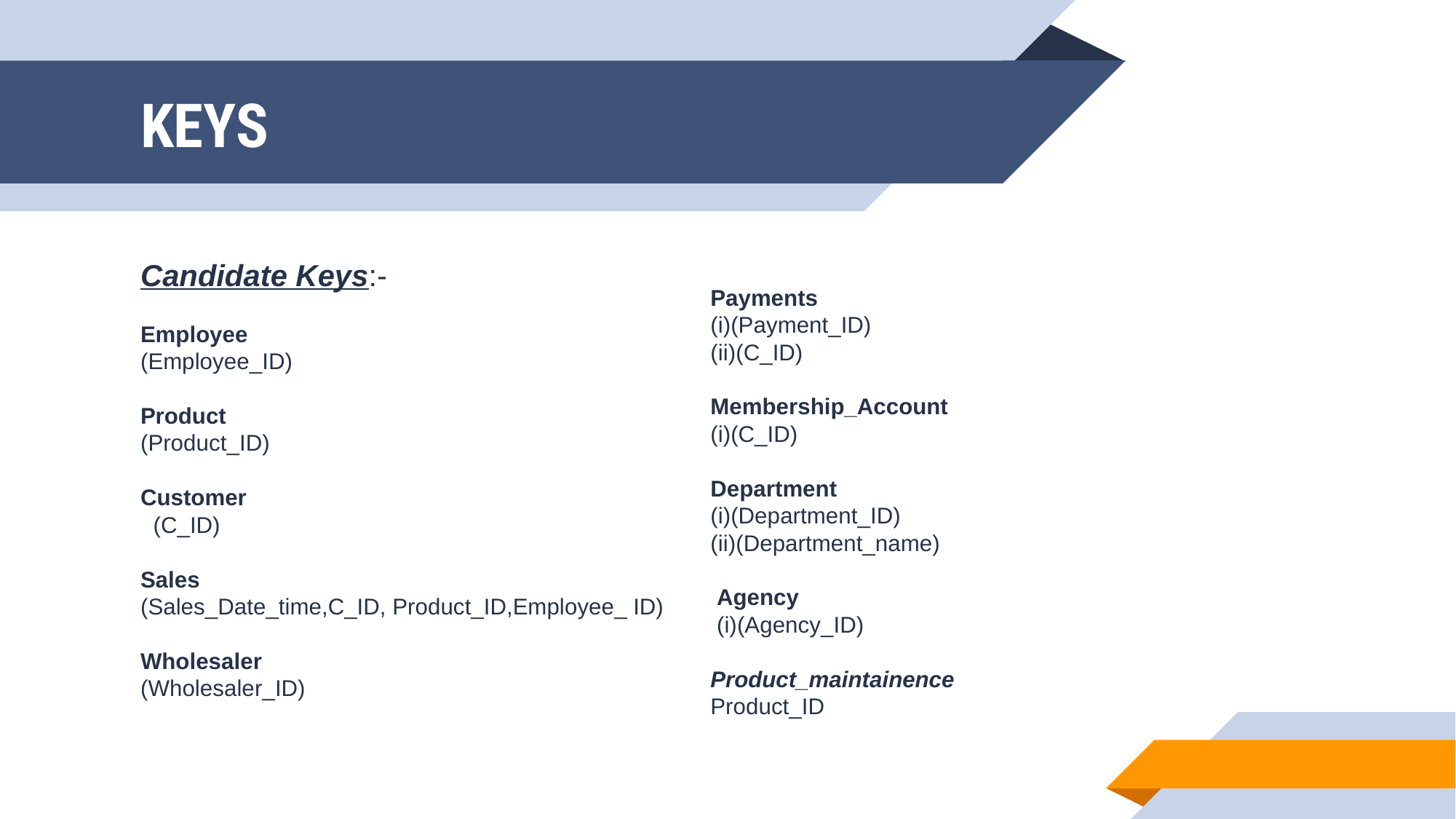

# KEYS
Candidate Keys:-

Employee
(Employee_ID)

Product
(Product_ID)

Customer
  (C_ID)

Sales
(Sales_Date_time,C_ID, Product_ID,Employee_ ID)

Wholesaler
(Wholesaler_ID)

Payments
(i)(Payment_ID)
(ii)(C_ID)

Membership_Account
(i)(C_ID)

Department
(i)(Department_ID)
(ii)(Department_name)

 Agency
 (i)(Agency_ID)

Product_maintainence
Product_ID